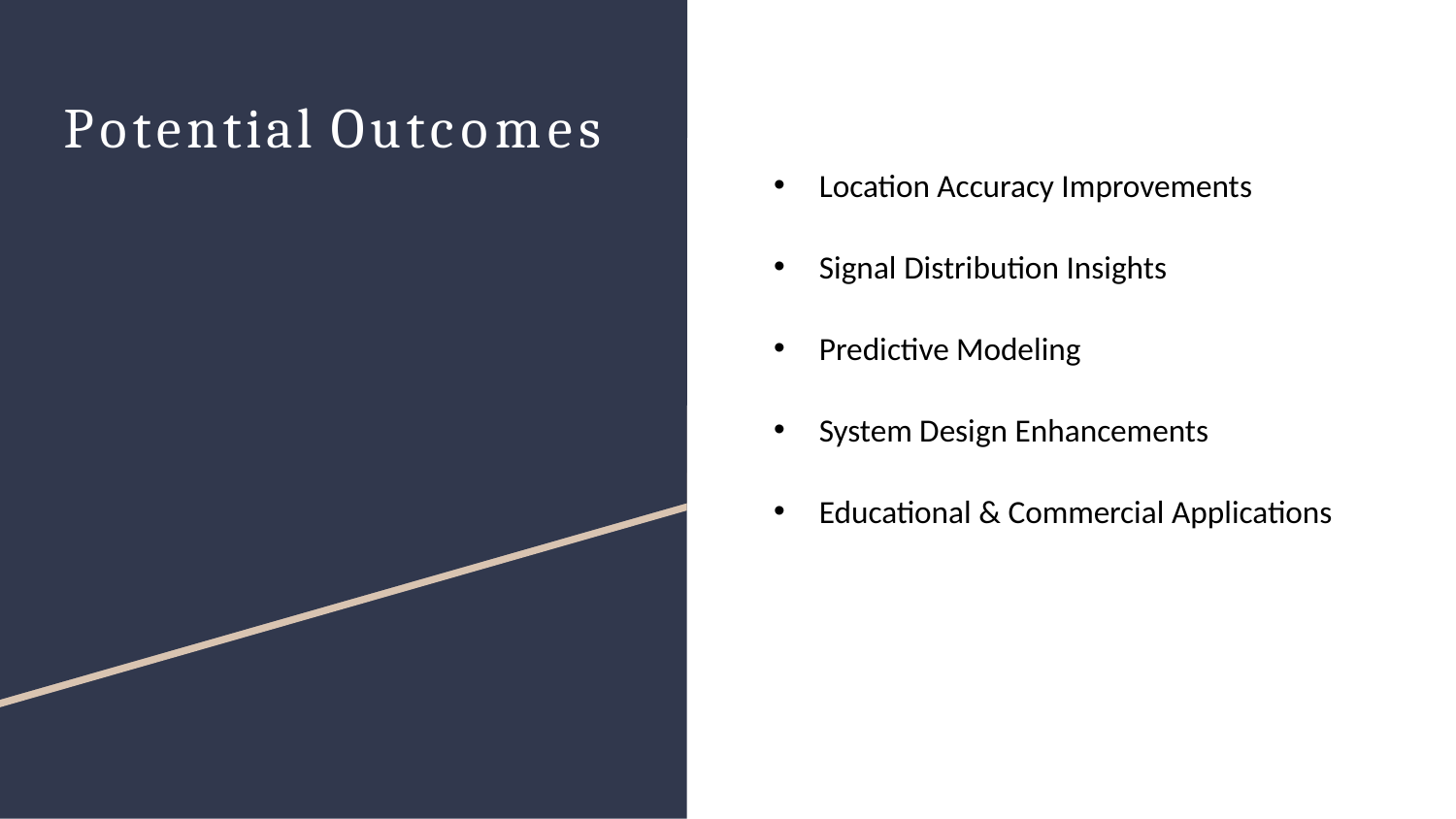

# Potential Outcomes
Location Accuracy Improvements

Signal Distribution Insights

Predictive Modeling

System Design Enhancements

Educational & Commercial Applications